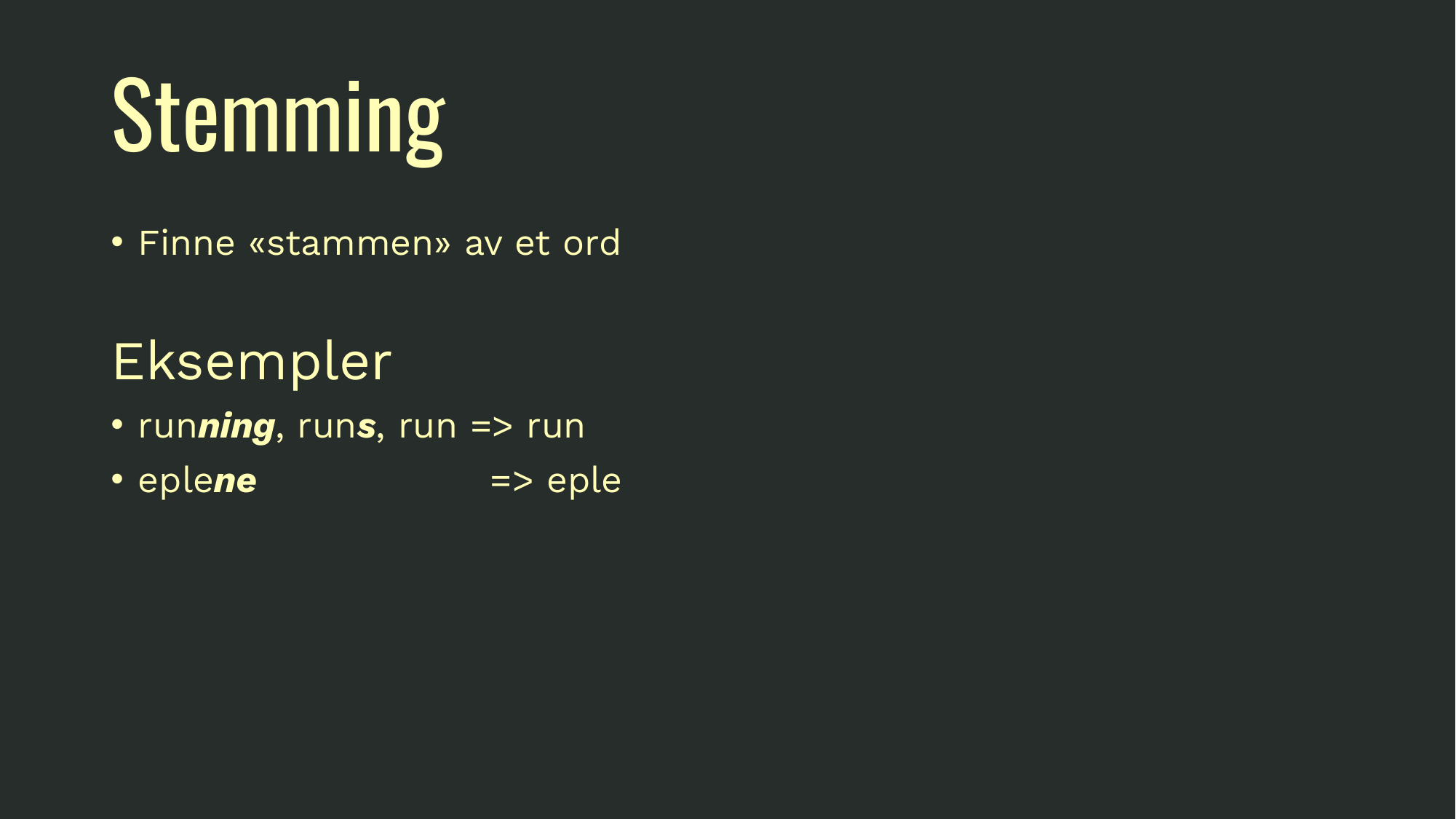

# Stemming
Finne «stammen» av et ord

Eksempler
running, runs, run => run
eplene		  => eple